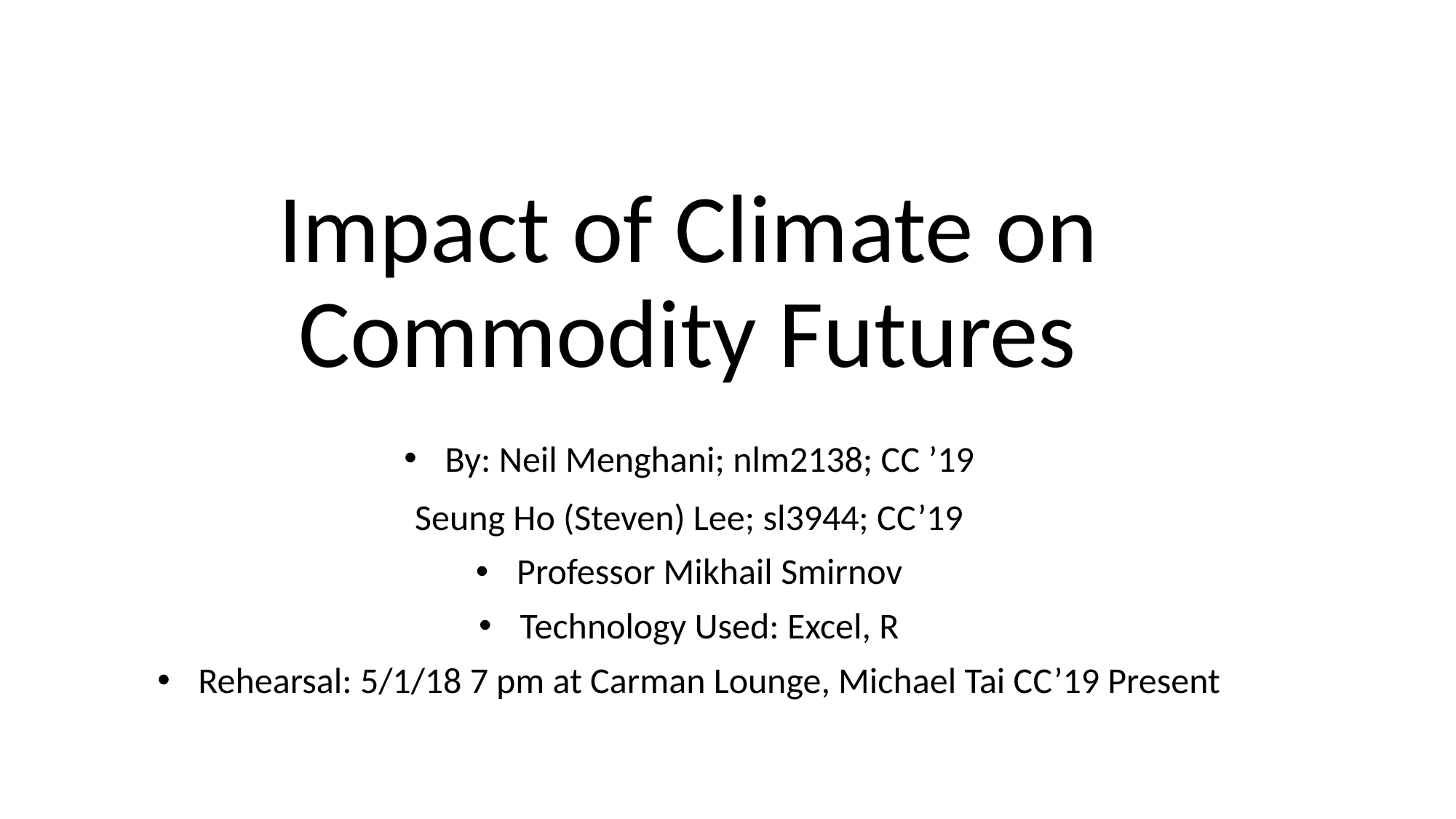

# Impact of Climate on Commodity Futures
By: Neil Menghani; nlm2138; CC ’19
Seung Ho (Steven) Lee; sl3944; CC’19
Professor Mikhail Smirnov
Technology Used: Excel, R
Rehearsal: 5/1/18 7 pm at Carman Lounge, Michael Tai CC’19 Present